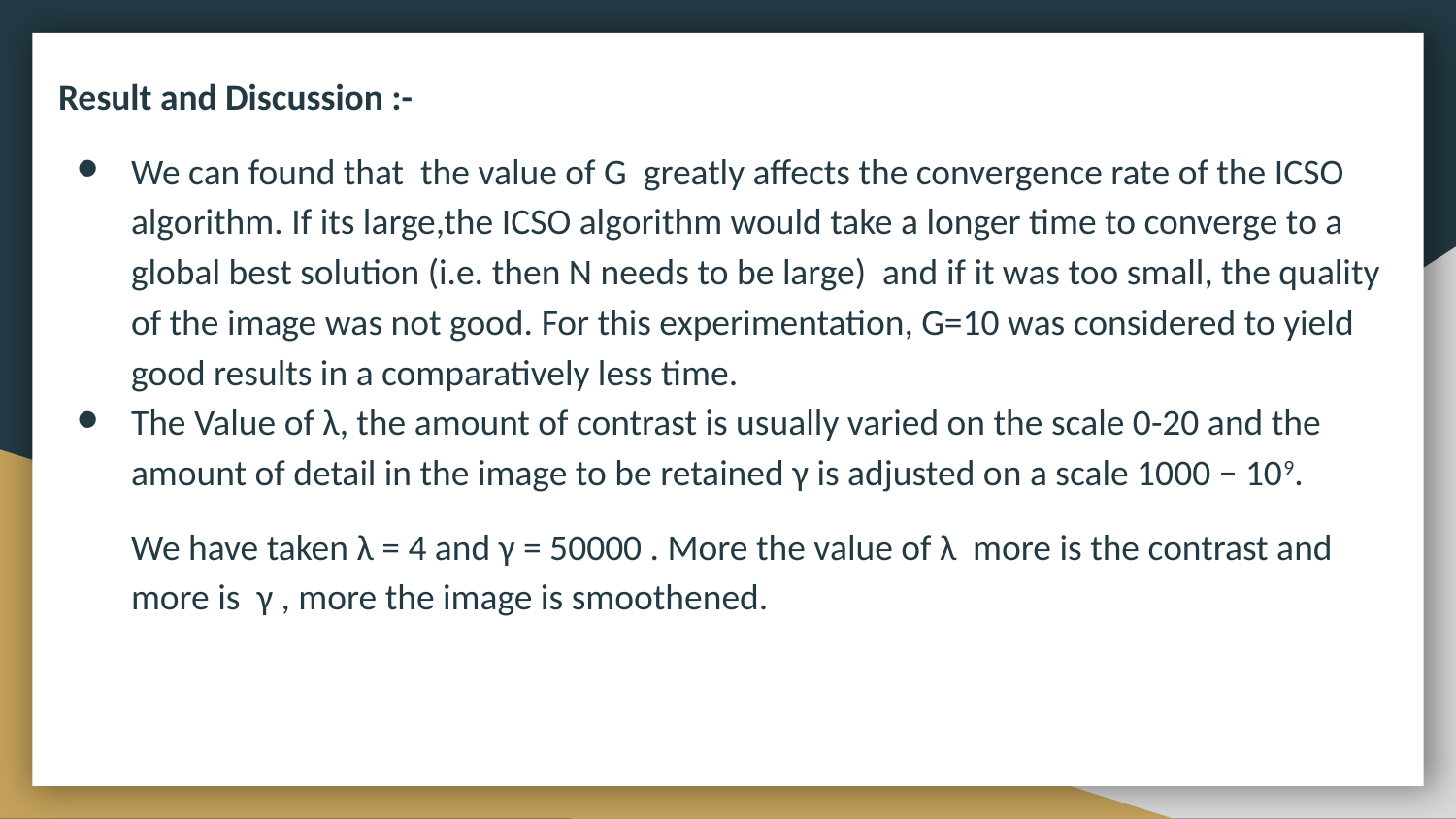

Result and Discussion :-
We can found that  the value of G  greatly affects the convergence rate of the ICSO algorithm. If its large,the ICSO algorithm would take a longer time to converge to a global best solution (i.e. then N needs to be large)  and if it was too small, the quality of the image was not good. For this experimentation, G=10 was considered to yield good results in a comparatively less time.
The Value of λ, the amount of contrast is usually varied on the scale 0-20 and the amount of detail in the image to be retained γ is adjusted on a scale 1000 − 109.
We have taken λ = 4 and γ = 50000 . More the value of λ  more is the contrast and more is  γ , more the image is smoothened.